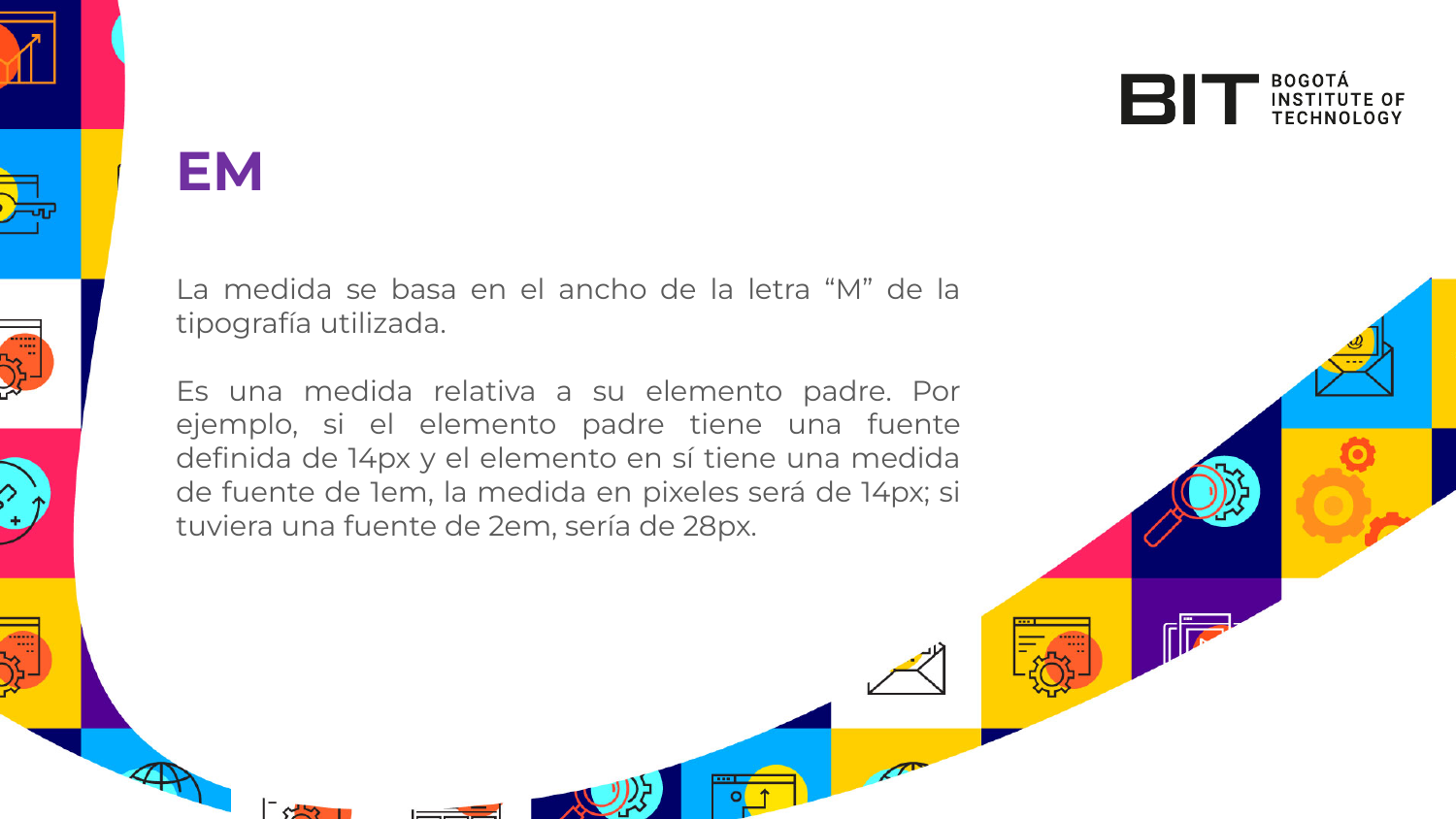

# EM
La medida se basa en el ancho de la letra “M” de la tipografía utilizada.

Es una medida relativa a su elemento padre. Por ejemplo, si el elemento padre tiene una fuente definida de 14px y el elemento en sí tiene una medida de fuente de 1em, la medida en pixeles será de 14px; si tuviera una fuente de 2em, sería de 28px.